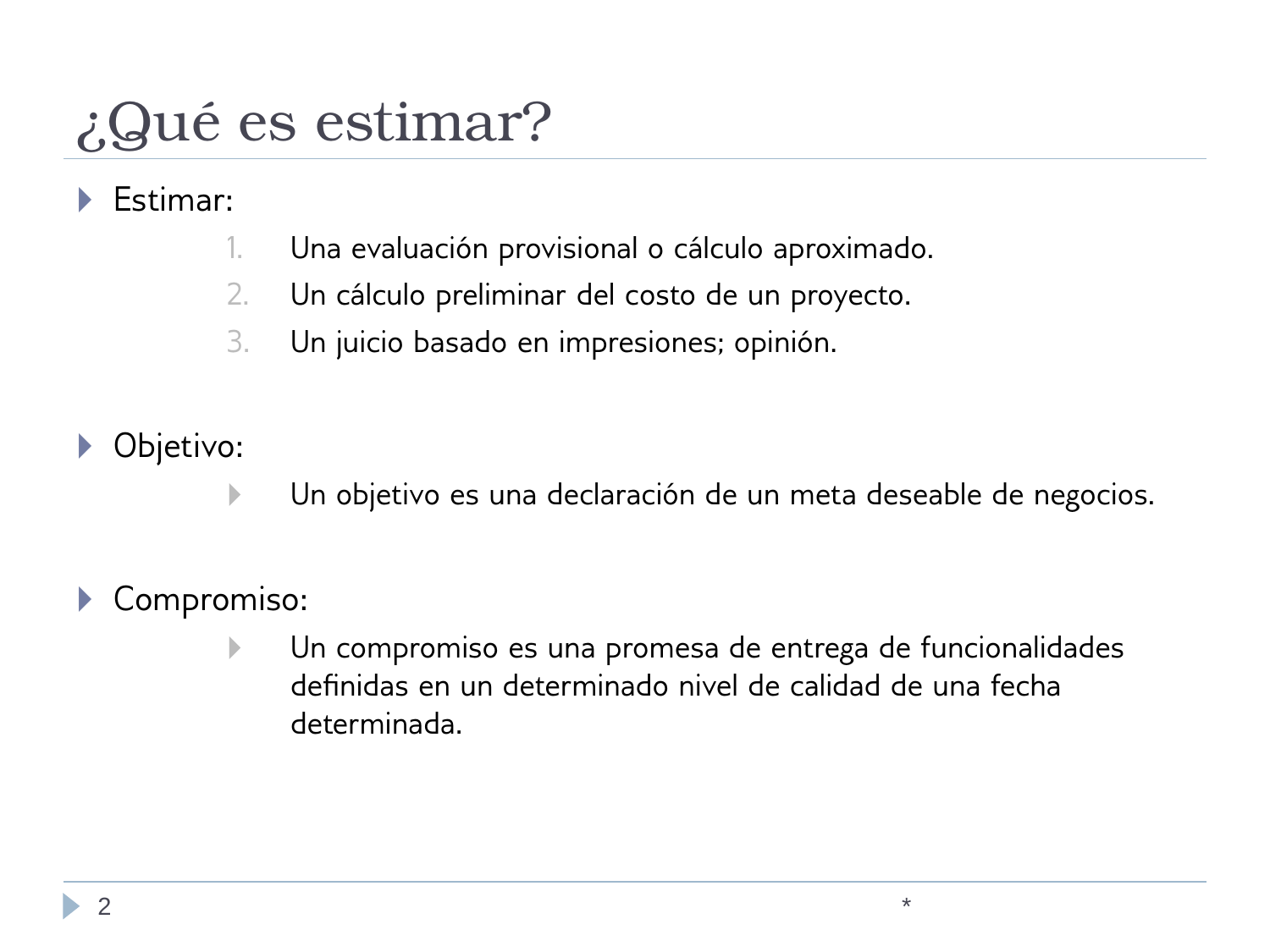

# ¿Qué es estimar?
Estimar:
Una evaluación provisional o cálculo aproximado.
Un cálculo preliminar del costo de un proyecto.
Un juicio basado en impresiones; opinión.

Objetivo:
Un objetivo es una declaración de un meta deseable de negocios.

Compromiso:
Un compromiso es una promesa de entrega de funcionalidades definidas en un determinado nivel de calidad de una fecha determinada.
2
*